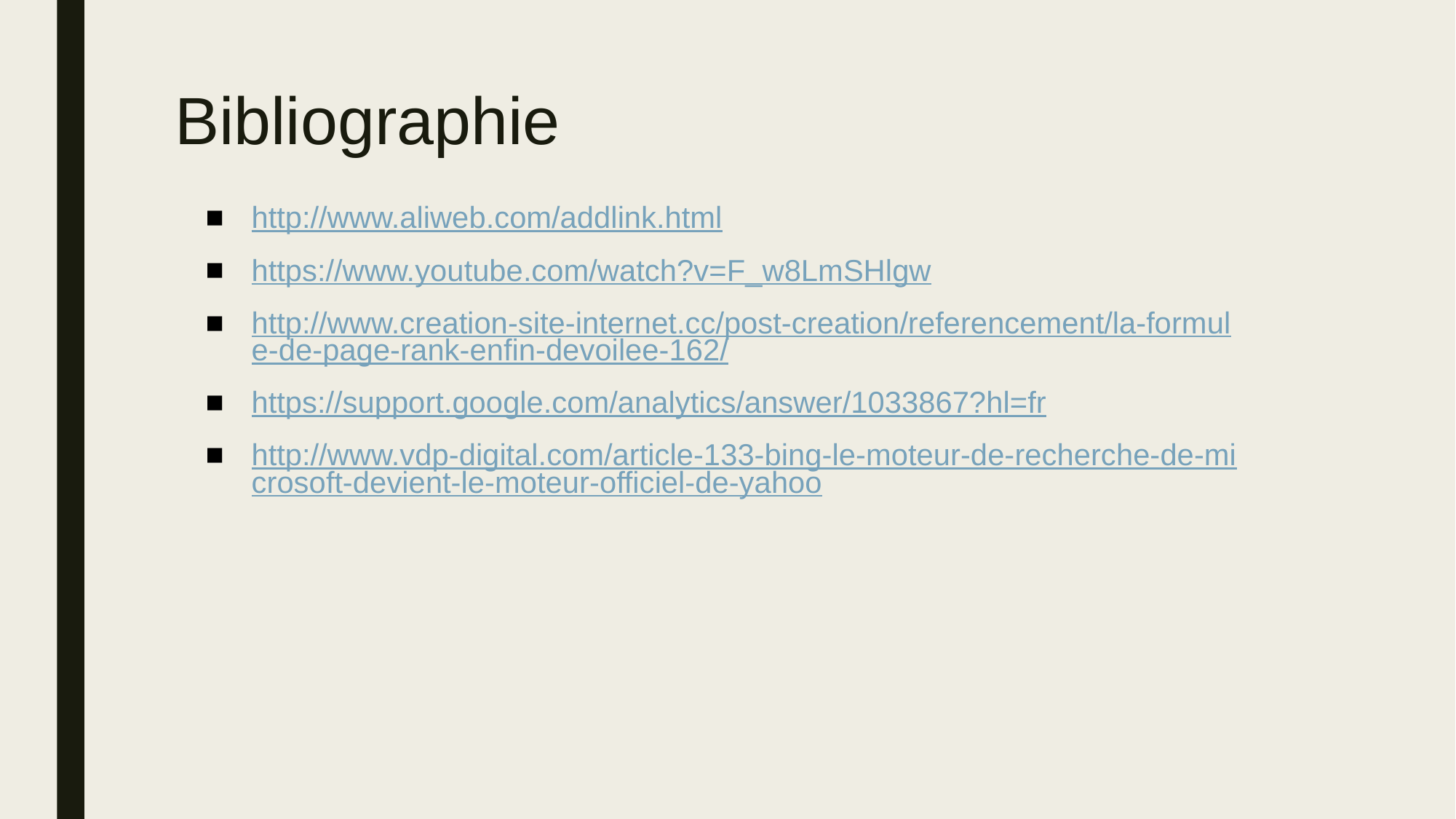

# Bibliographie
http://www.aliweb.com/addlink.html
https://www.youtube.com/watch?v=F_w8LmSHlgw
http://www.creation-site-internet.cc/post-creation/referencement/la-formule-de-page-rank-enfin-devoilee-162/
https://support.google.com/analytics/answer/1033867?hl=fr
http://www.vdp-digital.com/article-133-bing-le-moteur-de-recherche-de-microsoft-devient-le-moteur-officiel-de-yahoo